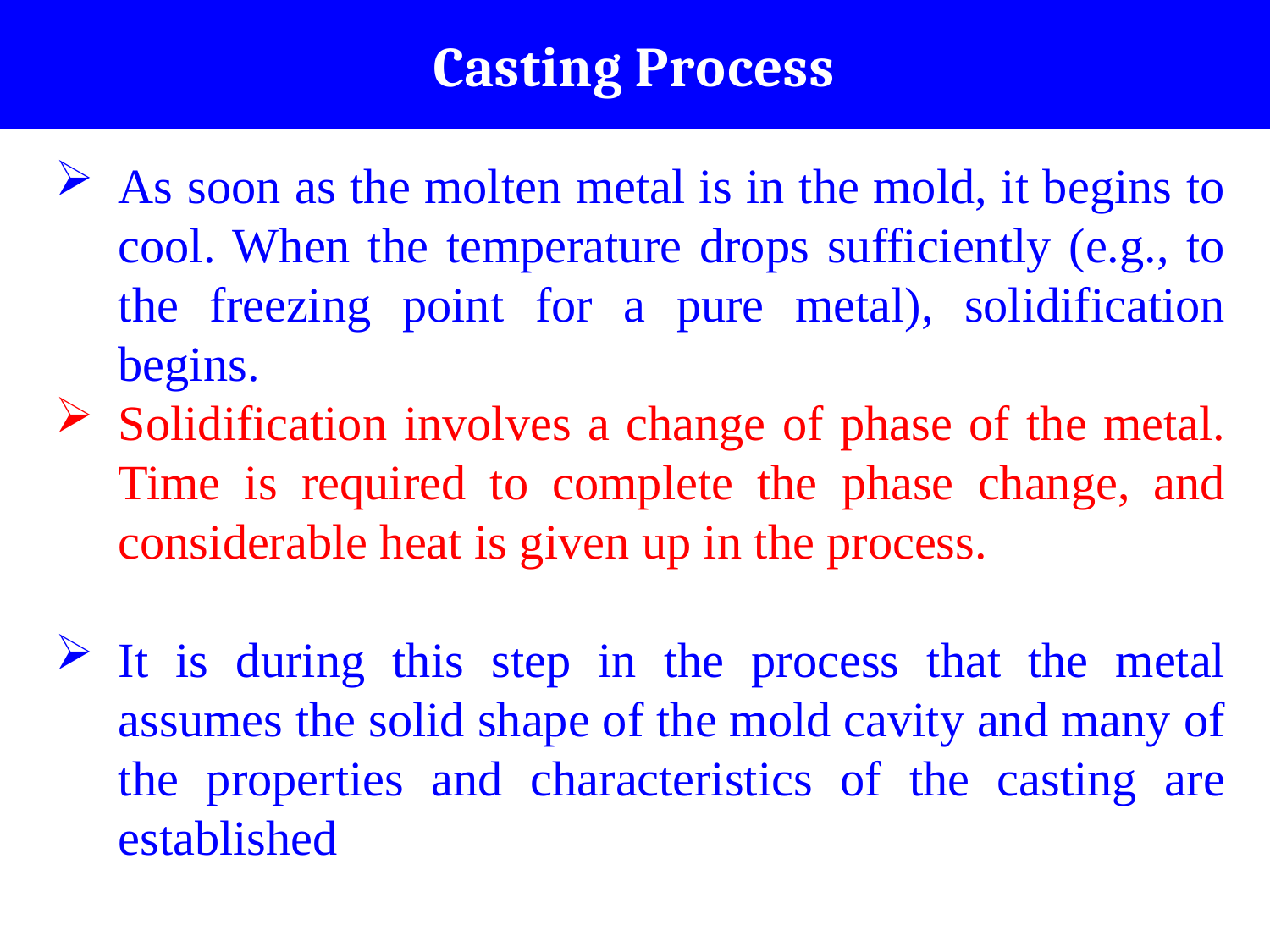

# Casting Process
As soon as the molten metal is in the mold, it begins to cool. When the temperature drops sufficiently (e.g., to the freezing point for a pure metal), solidification begins.
Solidification involves a change of phase of the metal. Time is required to complete the phase change, and considerable heat is given up in the process.

It is during this step in the process that the metal assumes the solid shape of the mold cavity and many of the properties and characteristics of the casting are established